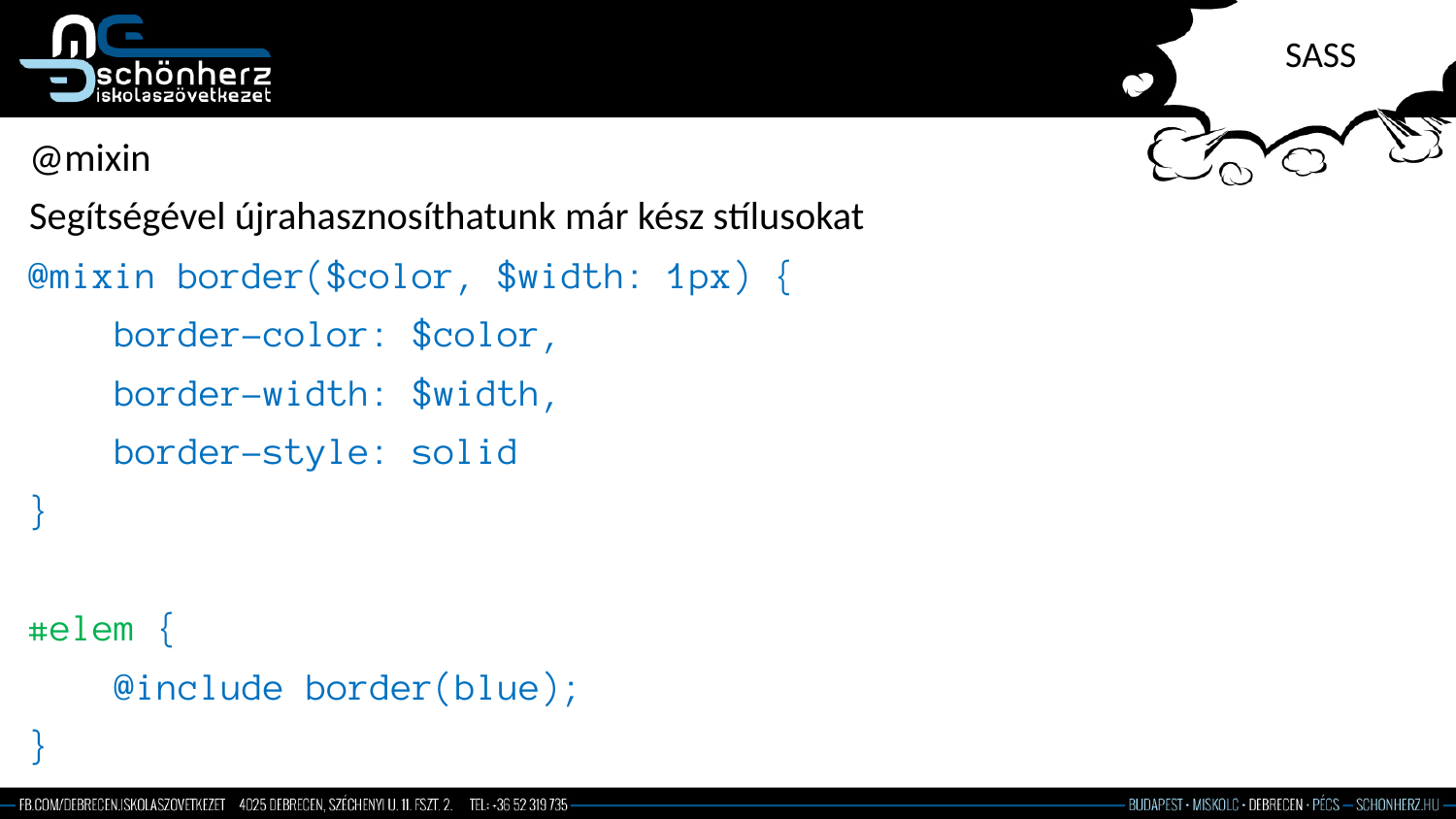

# SASS
@mixin
Segítségével újrahasznosíthatunk már kész stílusokat
@mixin border($color, $width: 1px) {
    border-color: $color,
    border-width: $width,
    border-style: solid
}

#elem {
    @include border(blue);
}